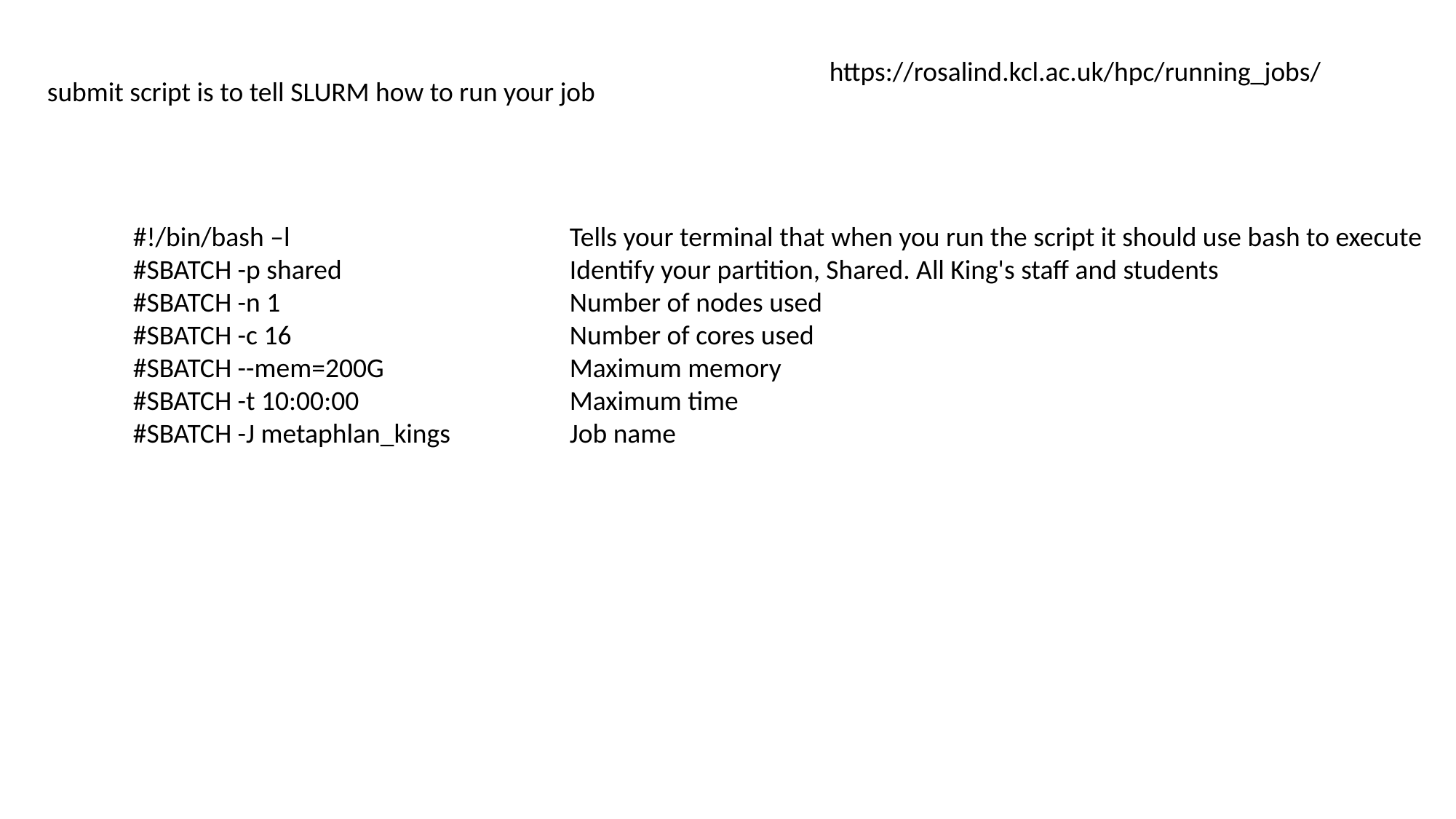

https://rosalind.kcl.ac.uk/hpc/running_jobs/
submit script is to tell SLURM how to run your job
#!/bin/bash –l			Tells your terminal that when you run the script it should use bash to execute
#SBATCH -p shared			Identify your partition, Shared. All King's staff and students
#SBATCH -n 1			Number of nodes used
#SBATCH -c 16 			Number of cores used
#SBATCH --mem=200G		Maximum memory
#SBATCH -t 10:00:00		Maximum time
#SBATCH -J metaphlan_kings		Job name